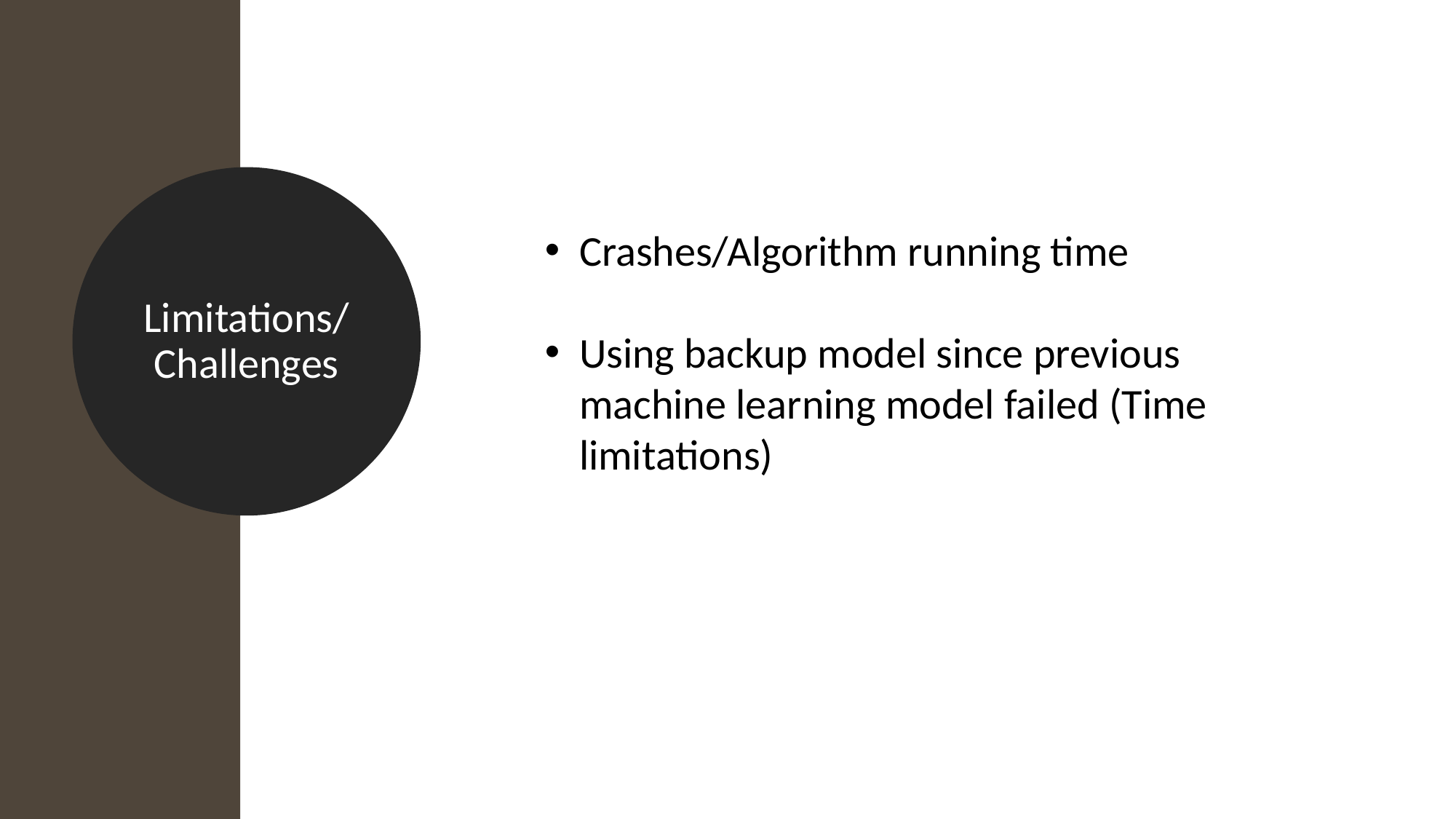

Limitations/Challenges
Crashes/Algorithm running time
Using backup model since previous machine learning model failed (Time limitations)